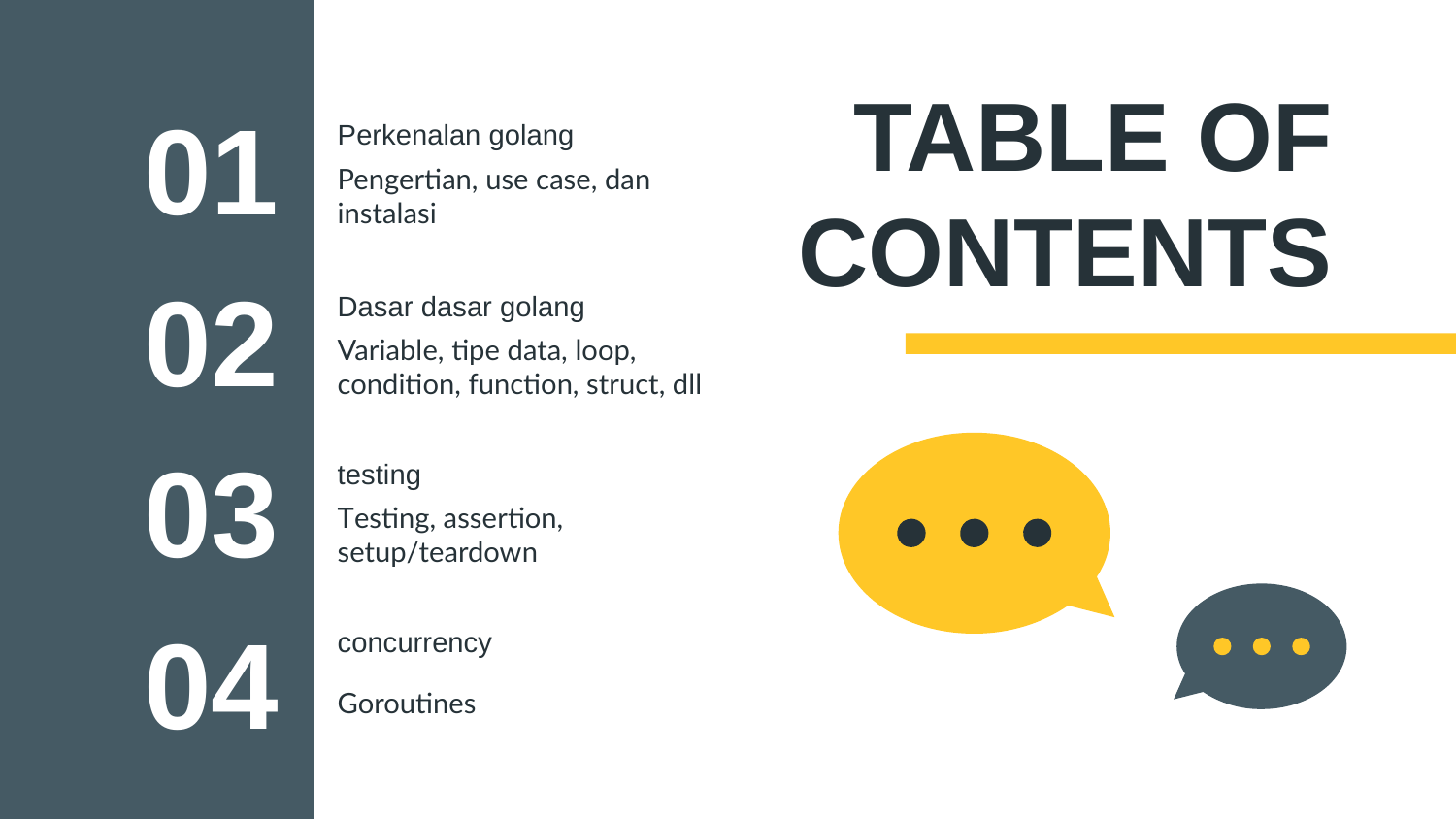

TABLE OF CONTENTS
Perkenalan golang
# 01
Pengertian, use case, dan instalasi
Dasar dasar golang
02
Variable, tipe data, loop, condition, function, struct, dll

testing
03
Testing, assertion, setup/teardown

concurrency
04
Goroutines